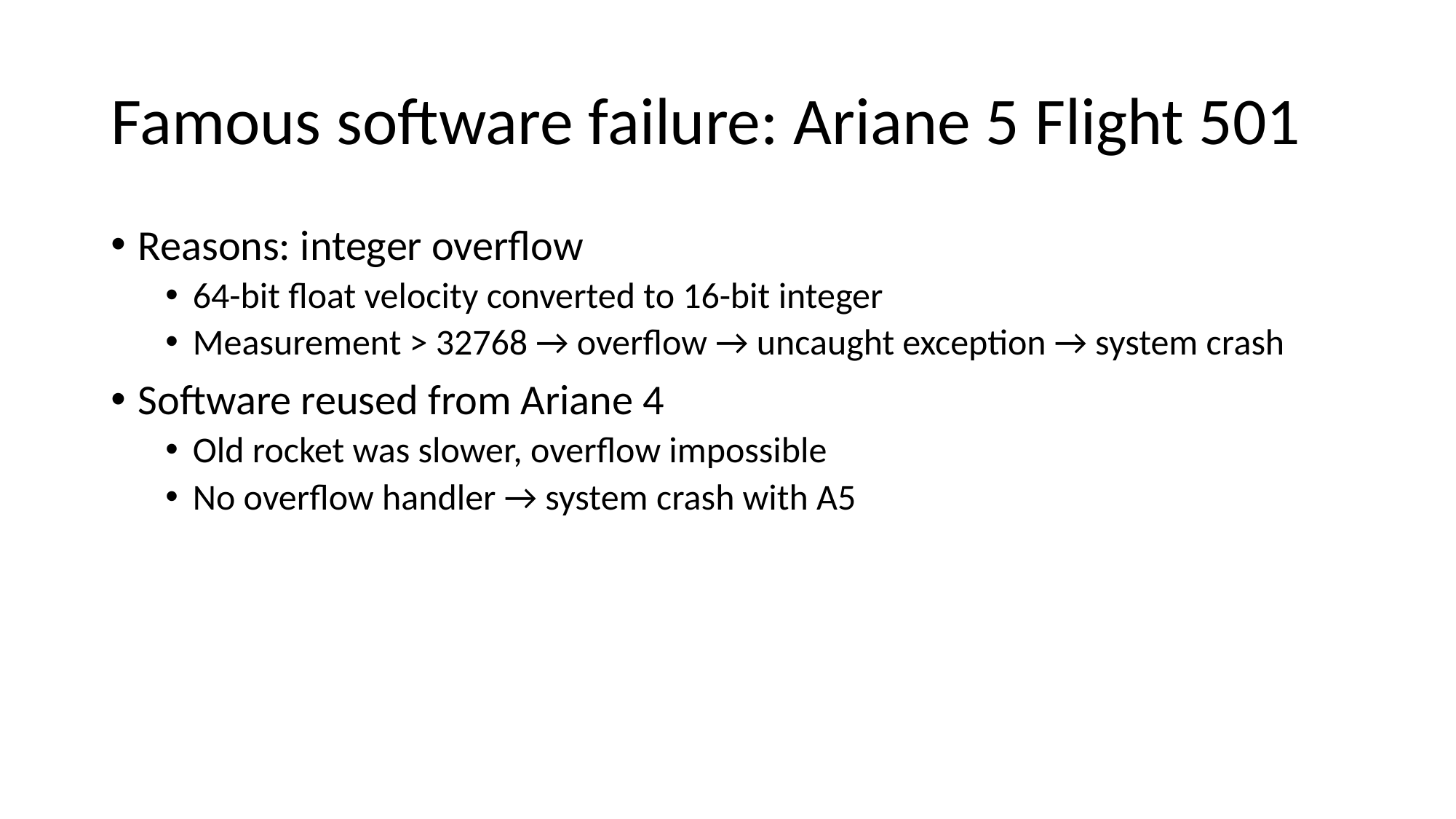

# Famous software failure: Ariane 5 Flight 501
Reasons: integer overflow
64-bit float velocity converted to 16-bit integer
Measurement > 32768 → overflow → uncaught exception → system crash
Software reused from Ariane 4
Old rocket was slower, overflow impossible
No overflow handler → system crash with A5